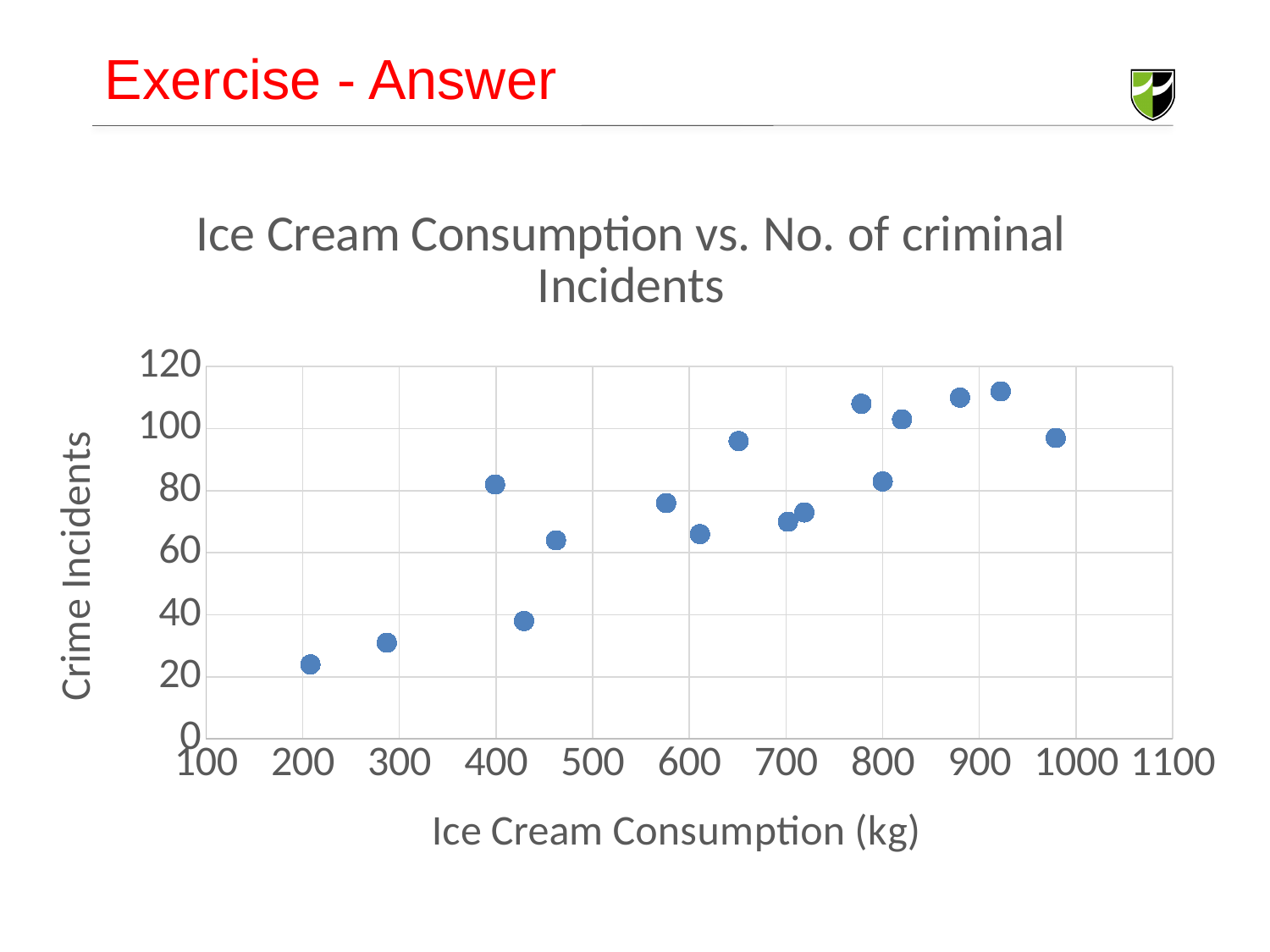

# Exercise - Answer

### Chart: Ice Cream Consumption vs. No. of criminal Incidents

| Category | No. of Crime Incidents |
|---|---|